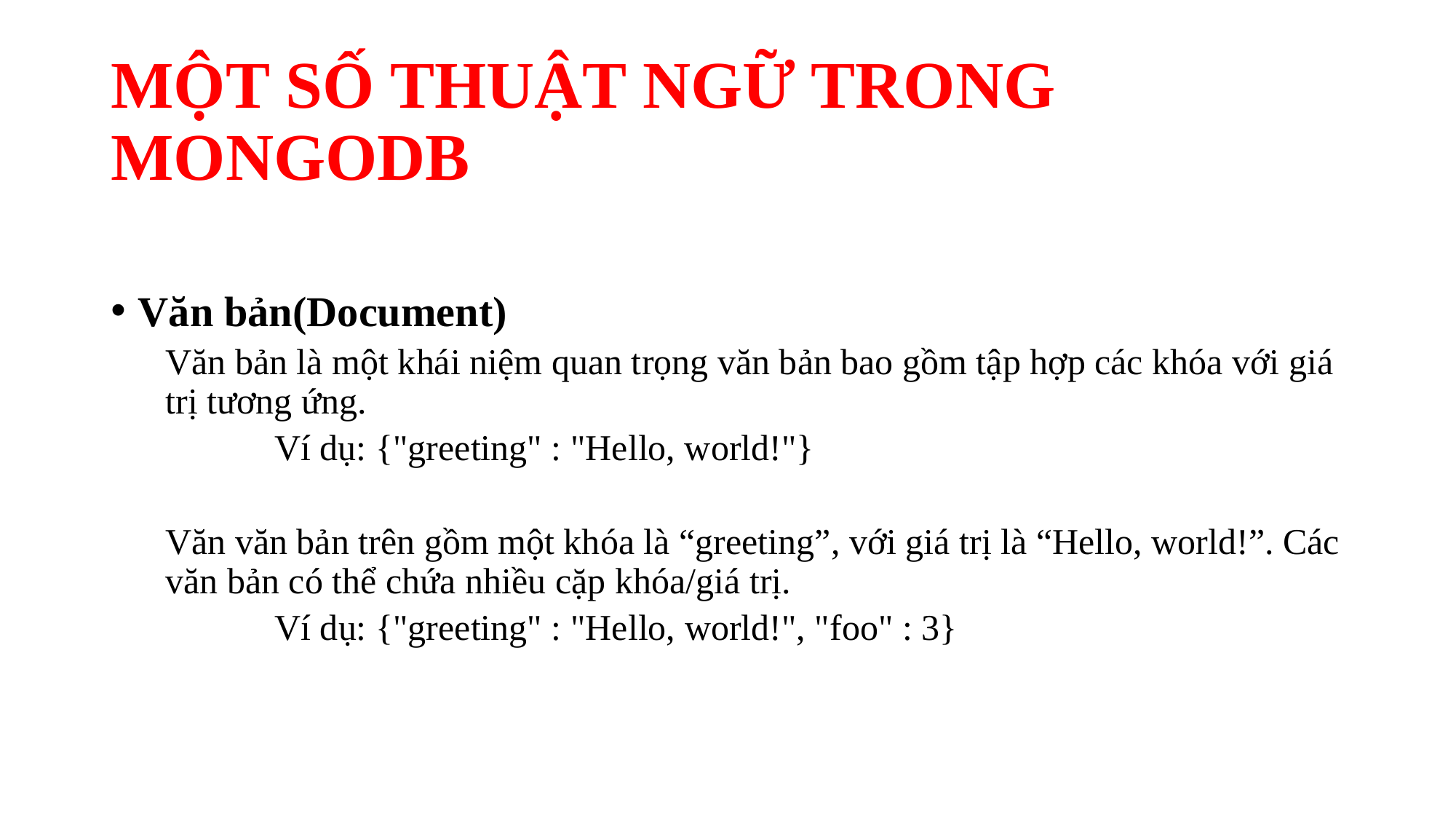

# MỘT SỐ THUẬT NGỮ TRONG MONGODB

Văn bản(Document)
Văn bản là một khái niệm quan trọng văn bản bao gồm tập hợp các khóa với giá trị tương ứng.
	Ví dụ: {"greeting" : "Hello, world!"}

Văn văn bản trên gồm một khóa là “greeting”, với giá trị là “Hello, world!”. Các văn bản có thể chứa nhiều cặp khóa/giá trị.
	Ví dụ: {"greeting" : "Hello, world!", "foo" : 3}